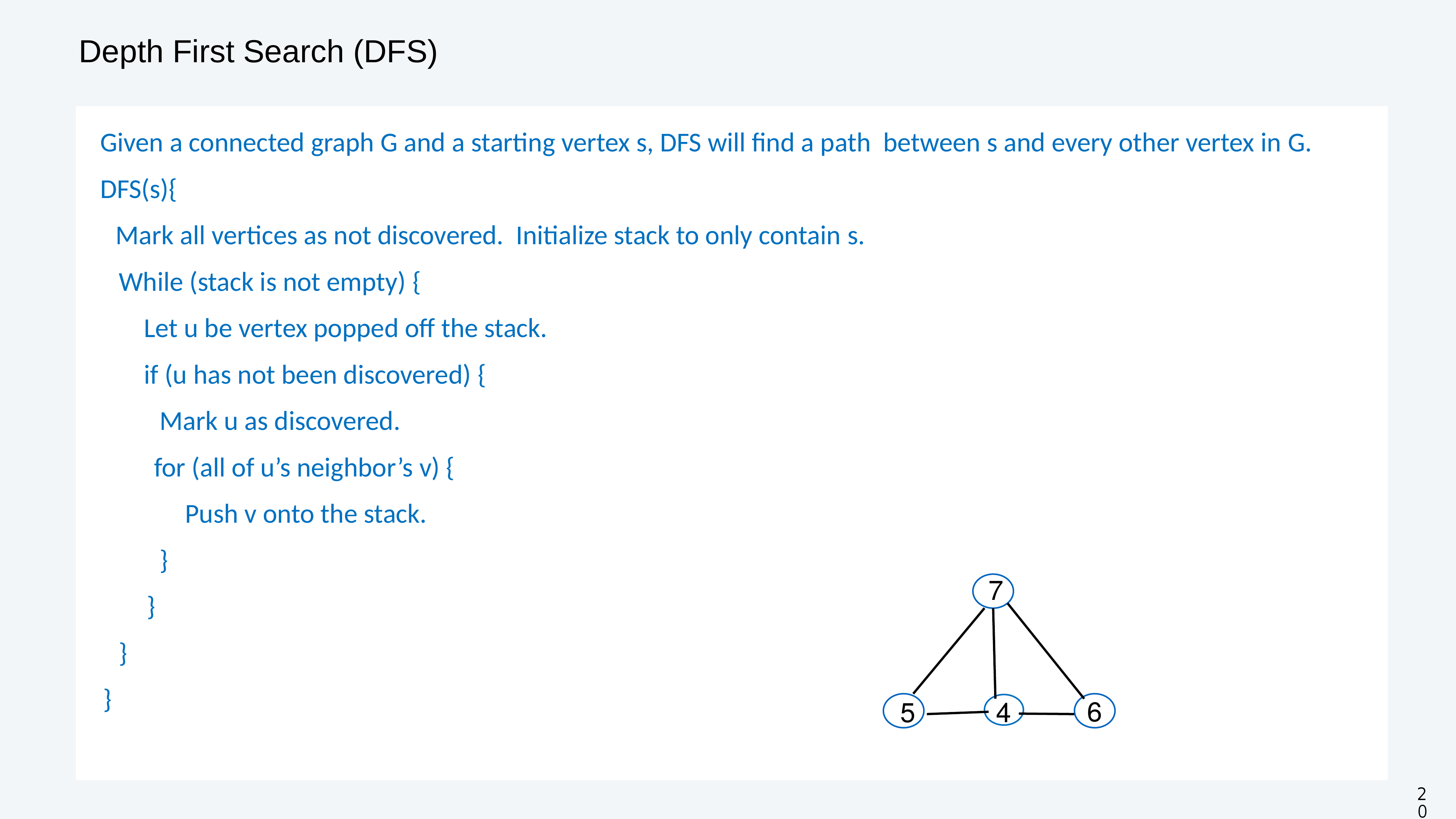

# Depth First Search (DFS)
Given a connected graph G and a starting vertex s, DFS will find a path  between s and every other vertex in G.
DFS(s){
Mark all vertices as not discovered.  Initialize stack to only contain s.
While (stack is not empty) {
Let u be vertex popped off the stack.
if (u has not been discovered) {
Mark u as discovered.
for (all of u’s neighbor’s v) {
     Push v onto the stack.
}
}
}
}

7

5

6

4
20